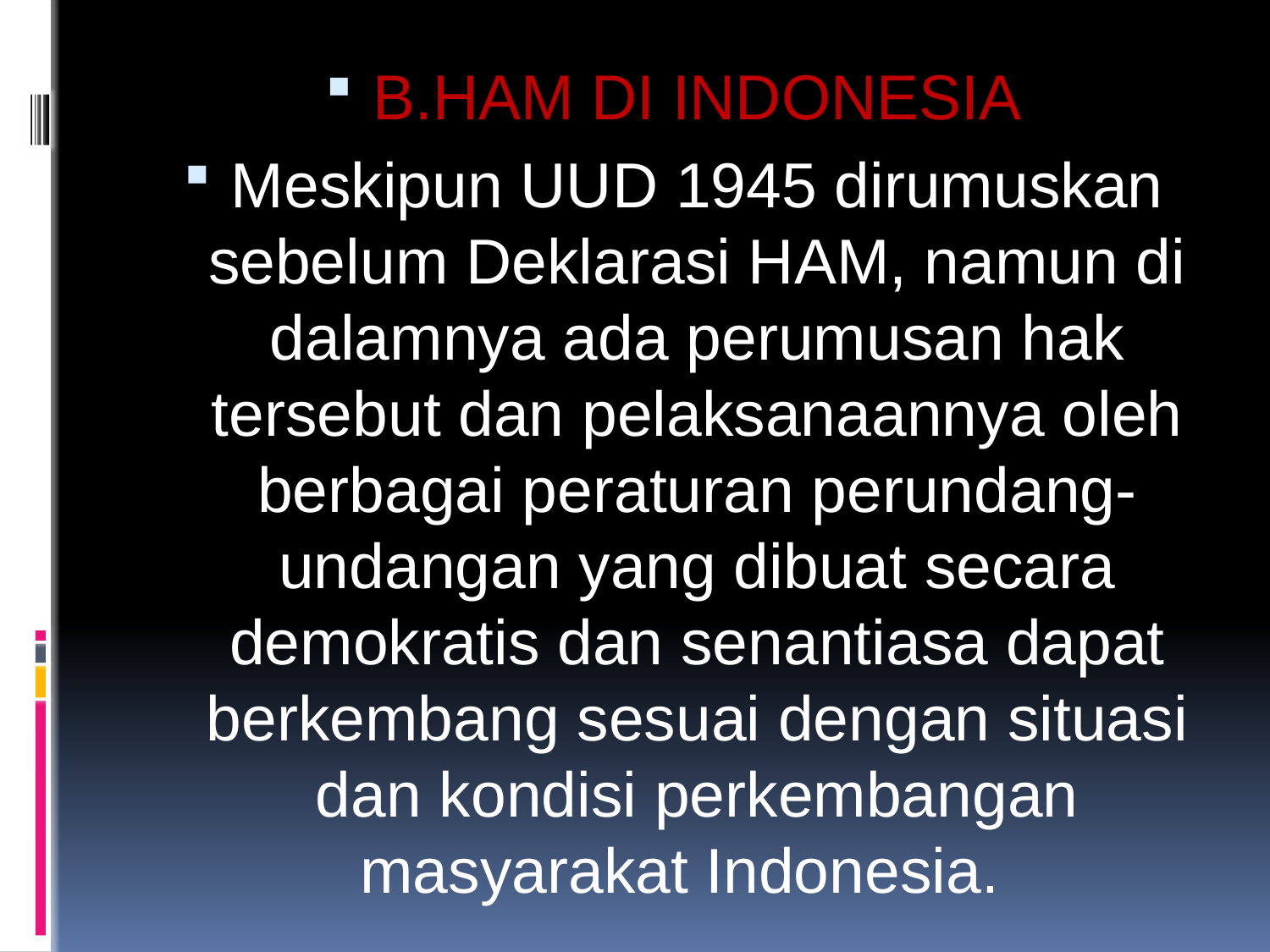

B.HAM DI INDONESIA
Meskipun UUD 1945 dirumuskan sebelum Deklarasi HAM, namun di dalamnya ada perumusan hak tersebut dan pelaksanaannya oleh berbagai peraturan perundang-undangan yang dibuat secara demokratis dan senantiasa dapat berkembang sesuai dengan situasi dan kondisi perkembangan masyarakat Indonesia.